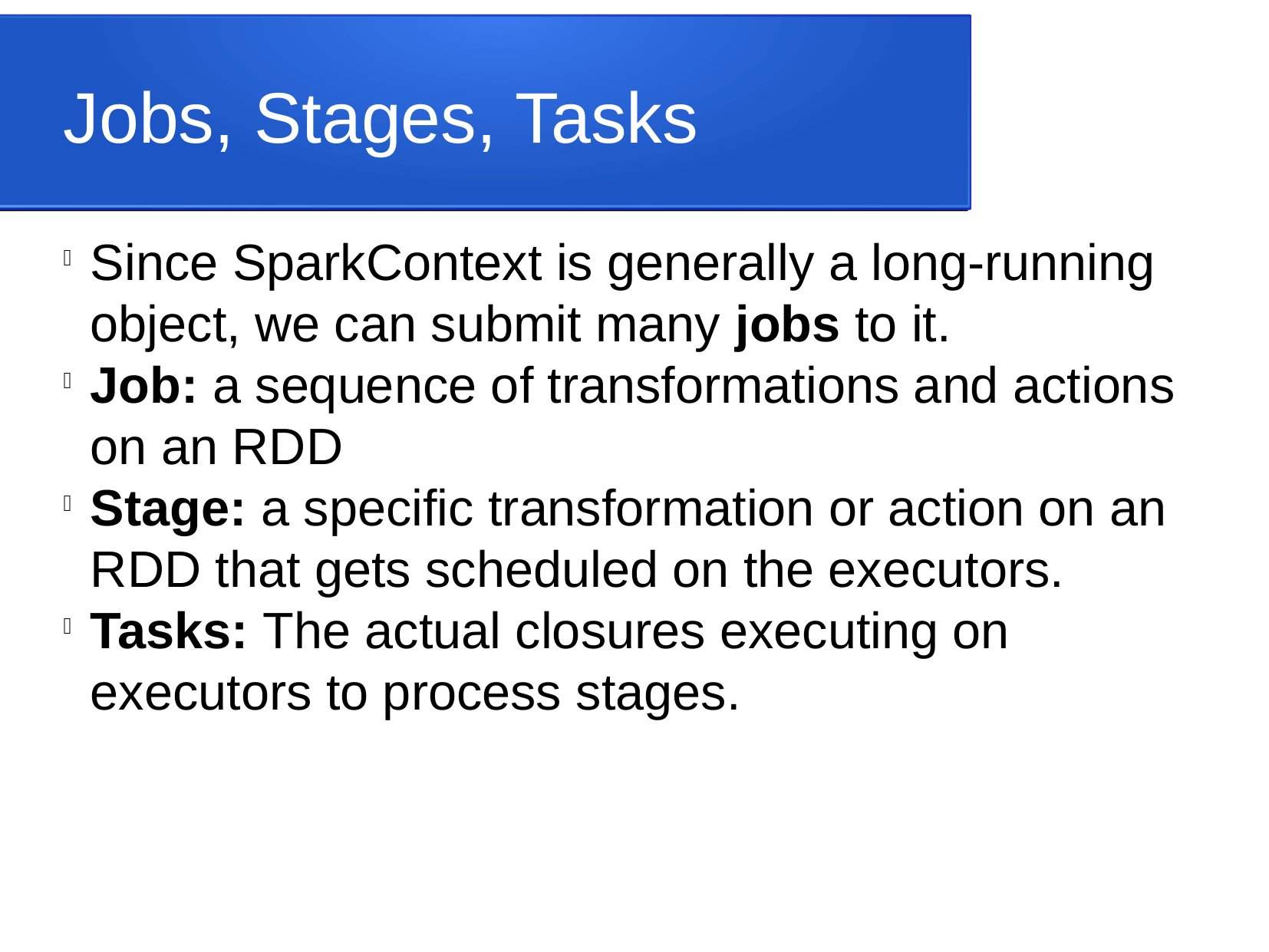

Jobs, Stages, Tasks
Since SparkContext is generally a long-running object, we can submit many jobs to it.
Job: a sequence of transformations and actions on an RDD
Stage: a specific transformation or action on an RDD that gets scheduled on the executors.
Tasks: The actual closures executing on executors to process stages.